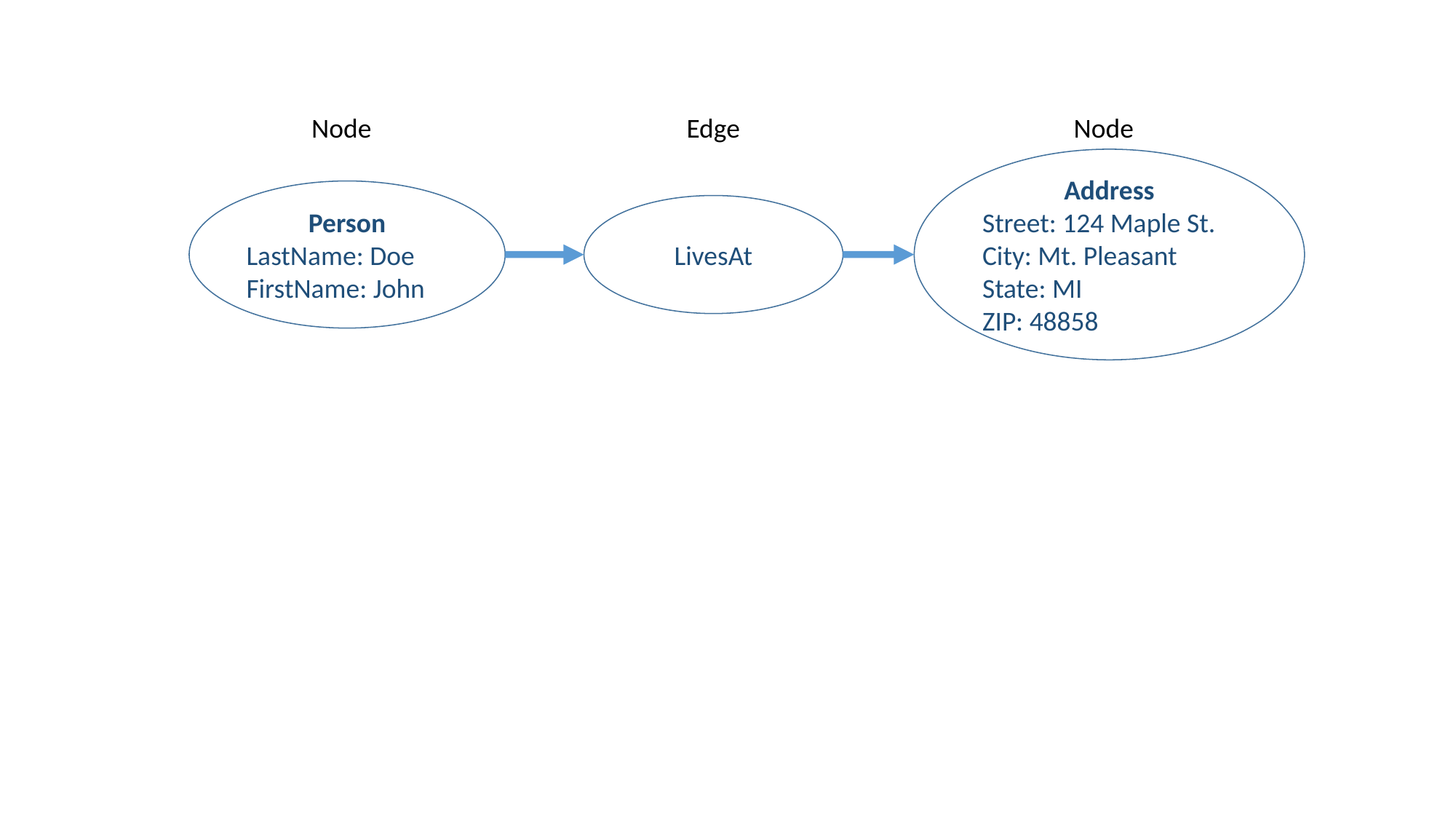

Node
Edge
Node
Address
Street: 124 Maple St.
City: Mt. Pleasant
State: MI
ZIP: 48858
Person
LastName: Doe
FirstName: John
LivesAt